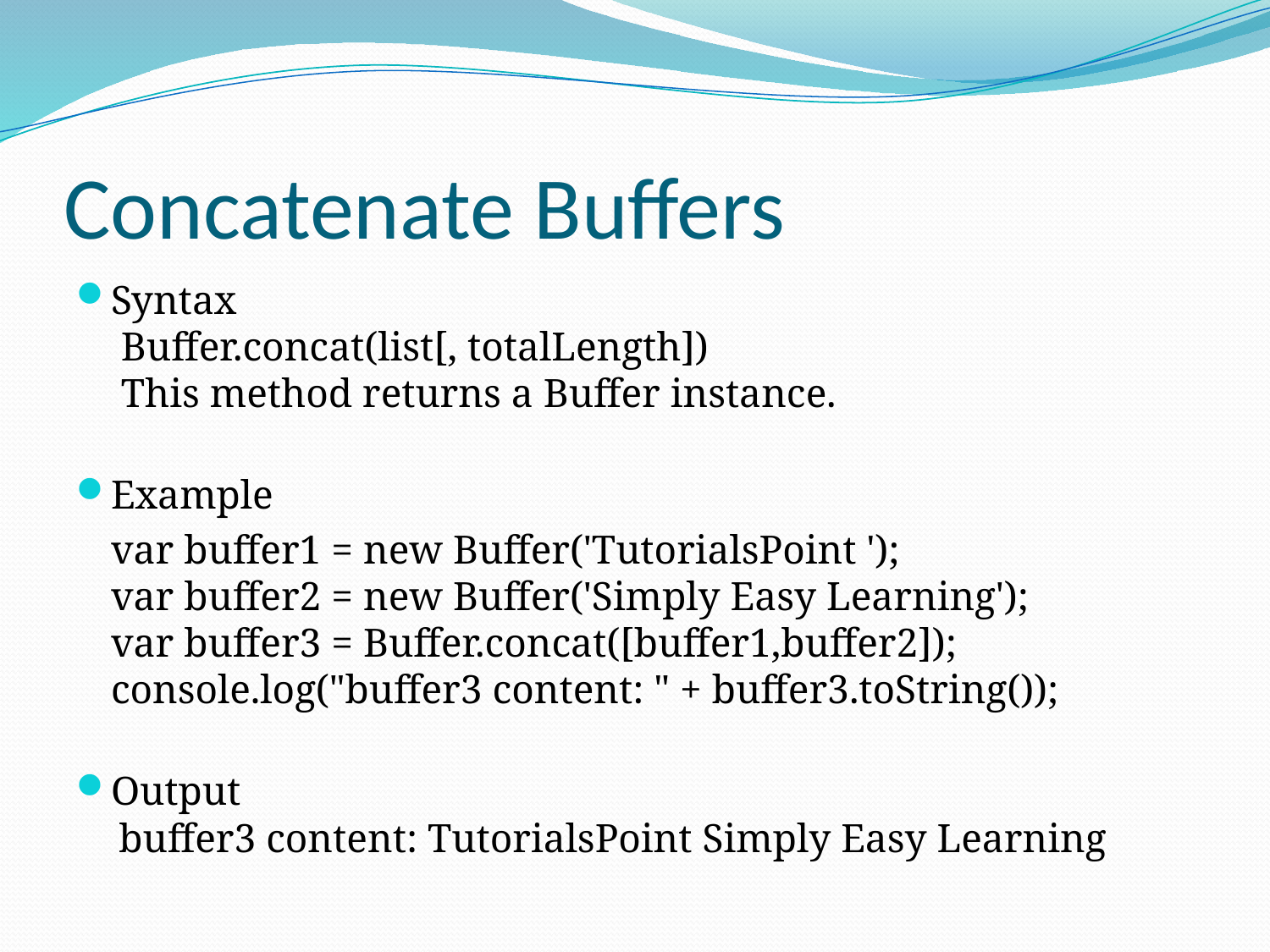

# Concatenate Buffers
Syntax
 Buffer.concat(list[, totalLength])
 This method returns a Buffer instance.
Example
	var buffer1 = new Buffer('TutorialsPoint ');
var buffer2 = new Buffer('Simply Easy Learning');
var buffer3 = Buffer.concat([buffer1,buffer2]);
console.log("buffer3 content: " + buffer3.toString());
Output
 buffer3 content: TutorialsPoint Simply Easy Learning